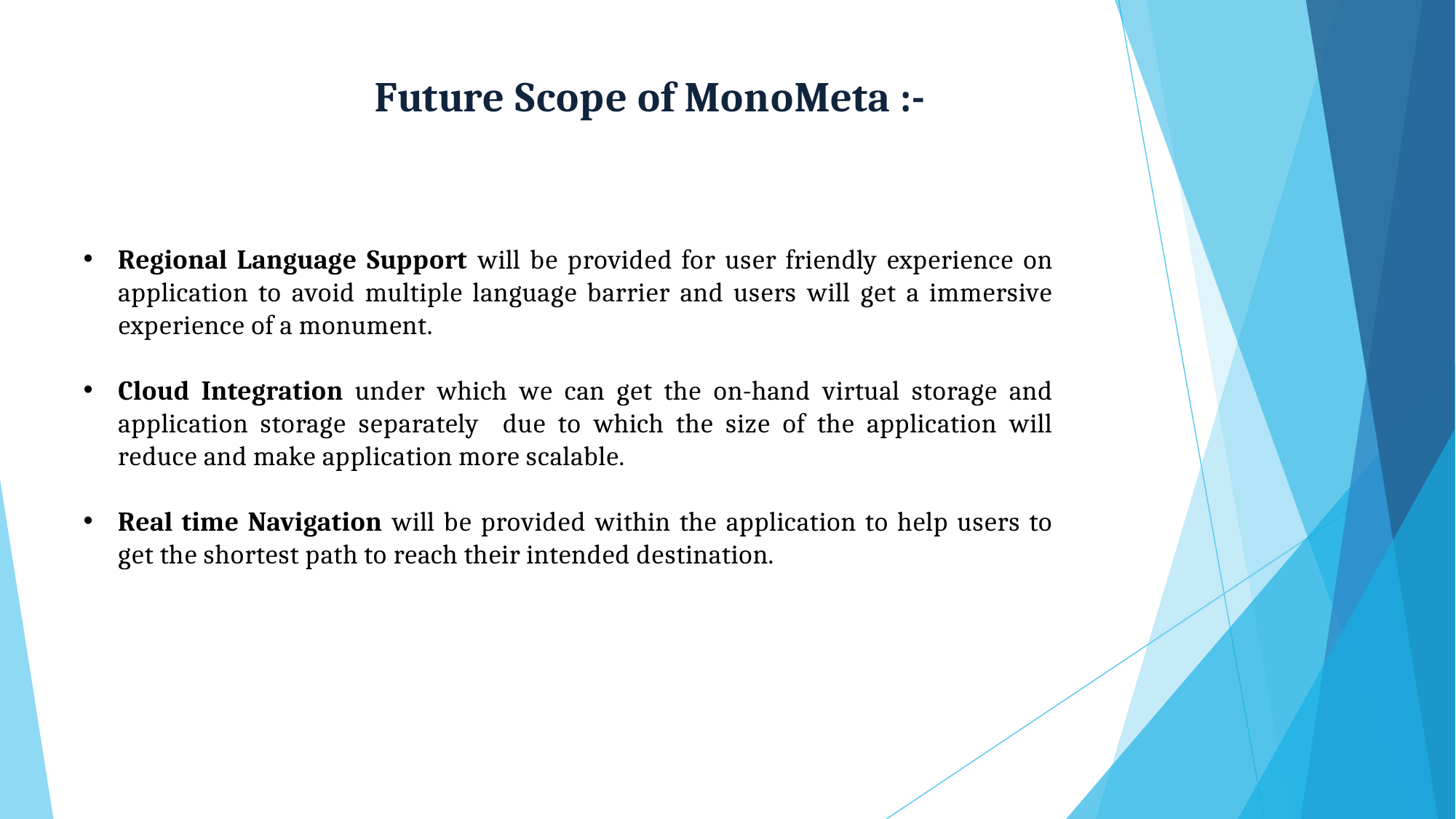

Future Scope of MonoMeta :-
Regional Language Support will be provided for user friendly experience on application to avoid multiple language barrier and users will get a immersive experience of a monument.

Cloud Integration under which we can get the on-hand virtual storage and application storage separately  due to which the size of the application will reduce and make application more scalable.

Real time Navigation will be provided within the application to help users to get the shortest path to reach their intended destination.